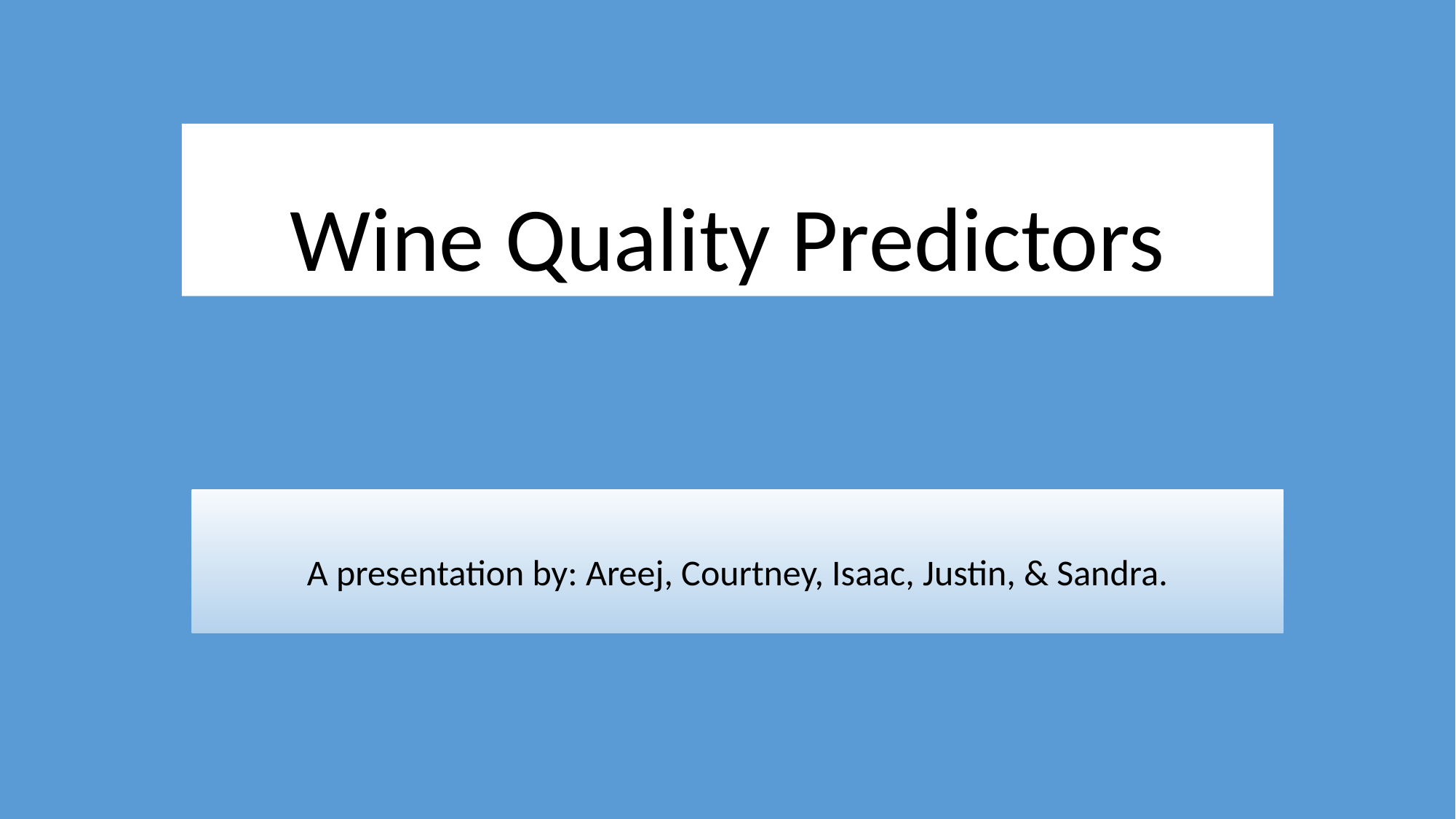

# Wine Quality Predictors

A presentation by: Areej, Courtney, Isaac, Justin, & Sandra.